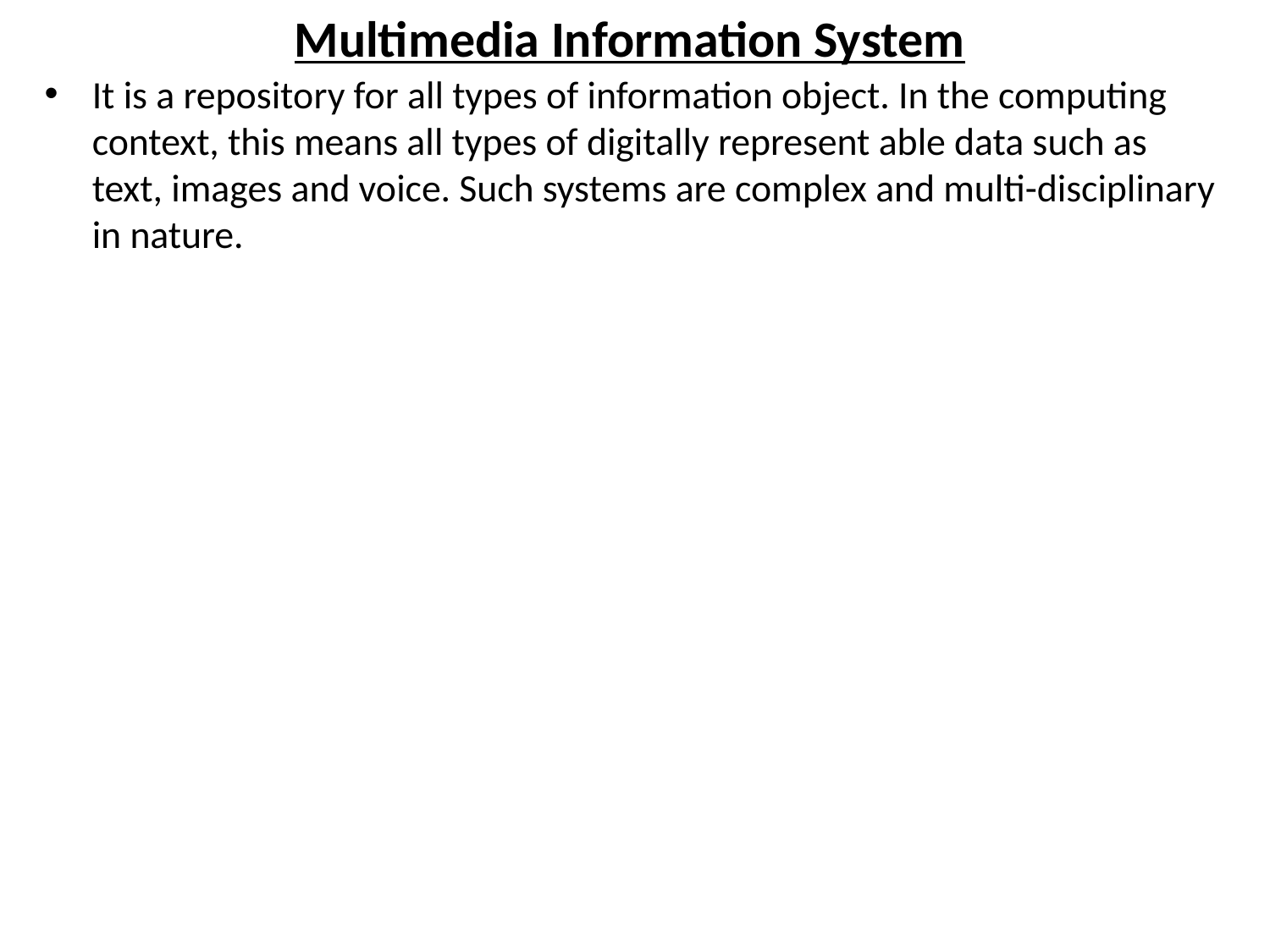

# Multimedia Information System
It is a repository for all types of information object. In the computing context, this means all types of digitally represent able data such as text, images and voice. Such systems are complex and multi-disciplinary in nature.